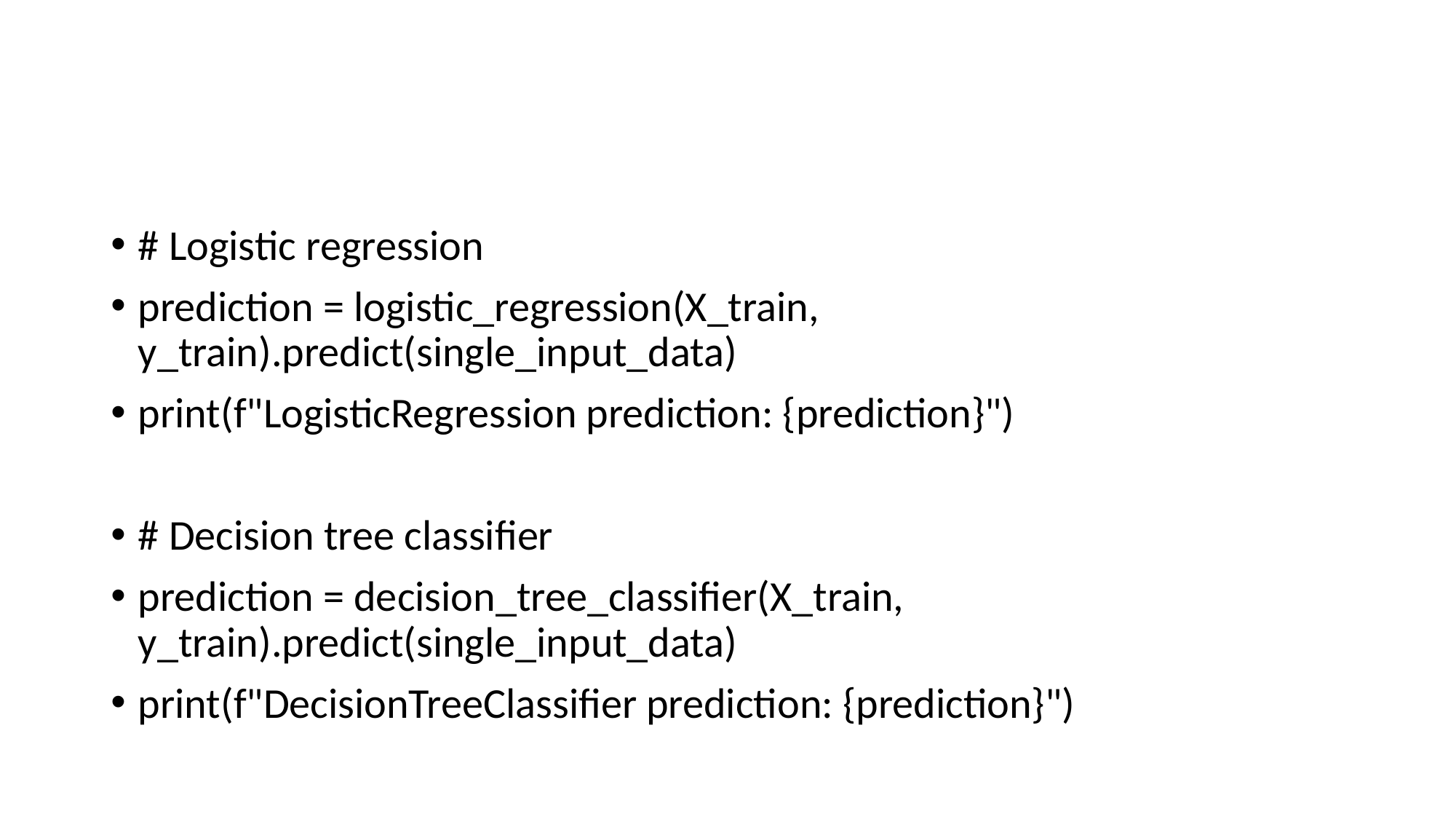

#
# Logistic regression
prediction = logistic_regression(X_train, y_train).predict(single_input_data)
print(f"LogisticRegression prediction: {prediction}")

# Decision tree classifier
prediction = decision_tree_classifier(X_train, y_train).predict(single_input_data)
print(f"DecisionTreeClassifier prediction: {prediction}")